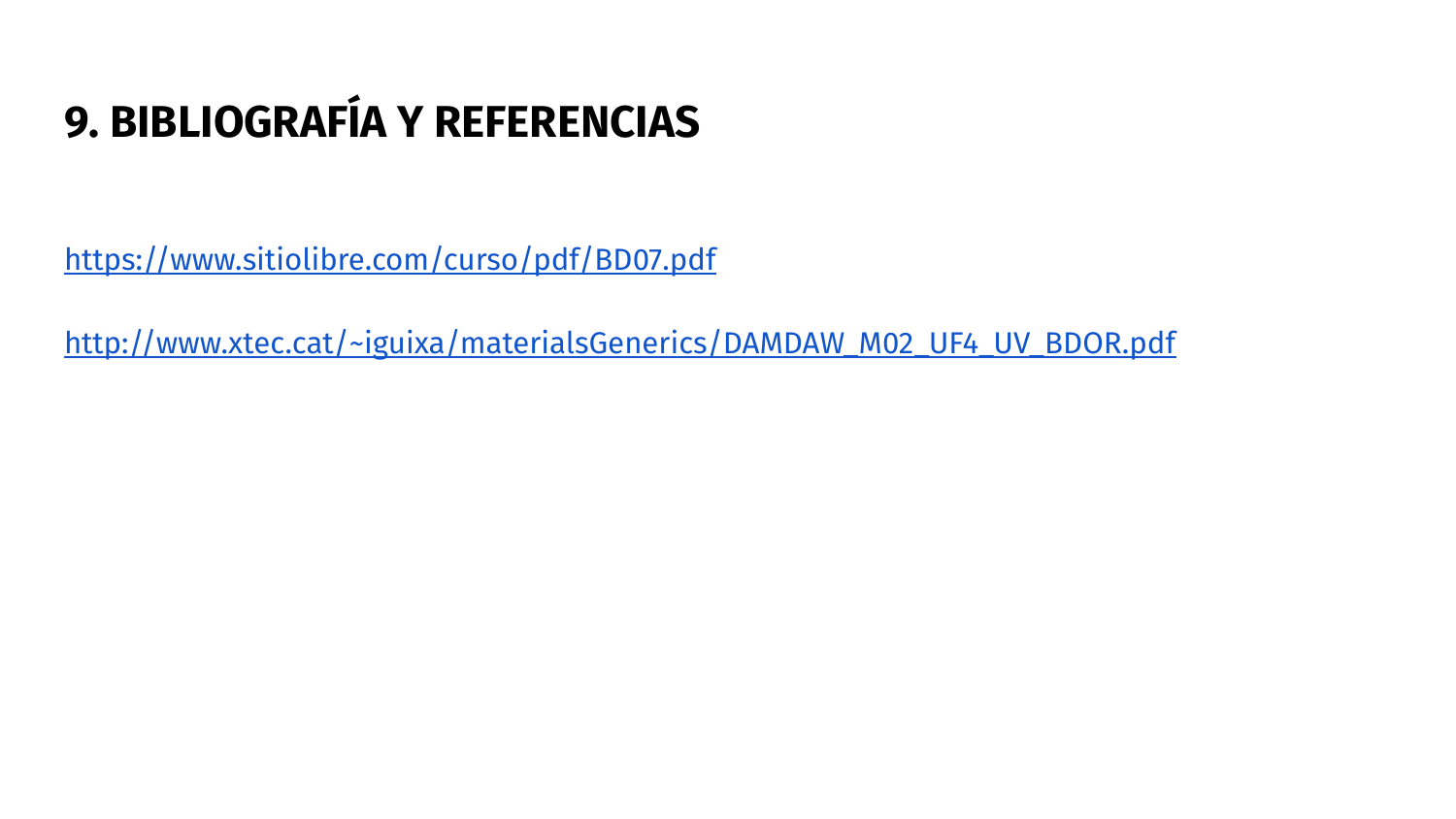

# 9. BIBLIOGRAFÍA Y REFERENCIAS

https://www.sitiolibre.com/curso/pdf/BD07.pdf

http://www.xtec.cat/~iguixa/materialsGenerics/DAMDAW_M02_UF4_UV_BDOR.pdf